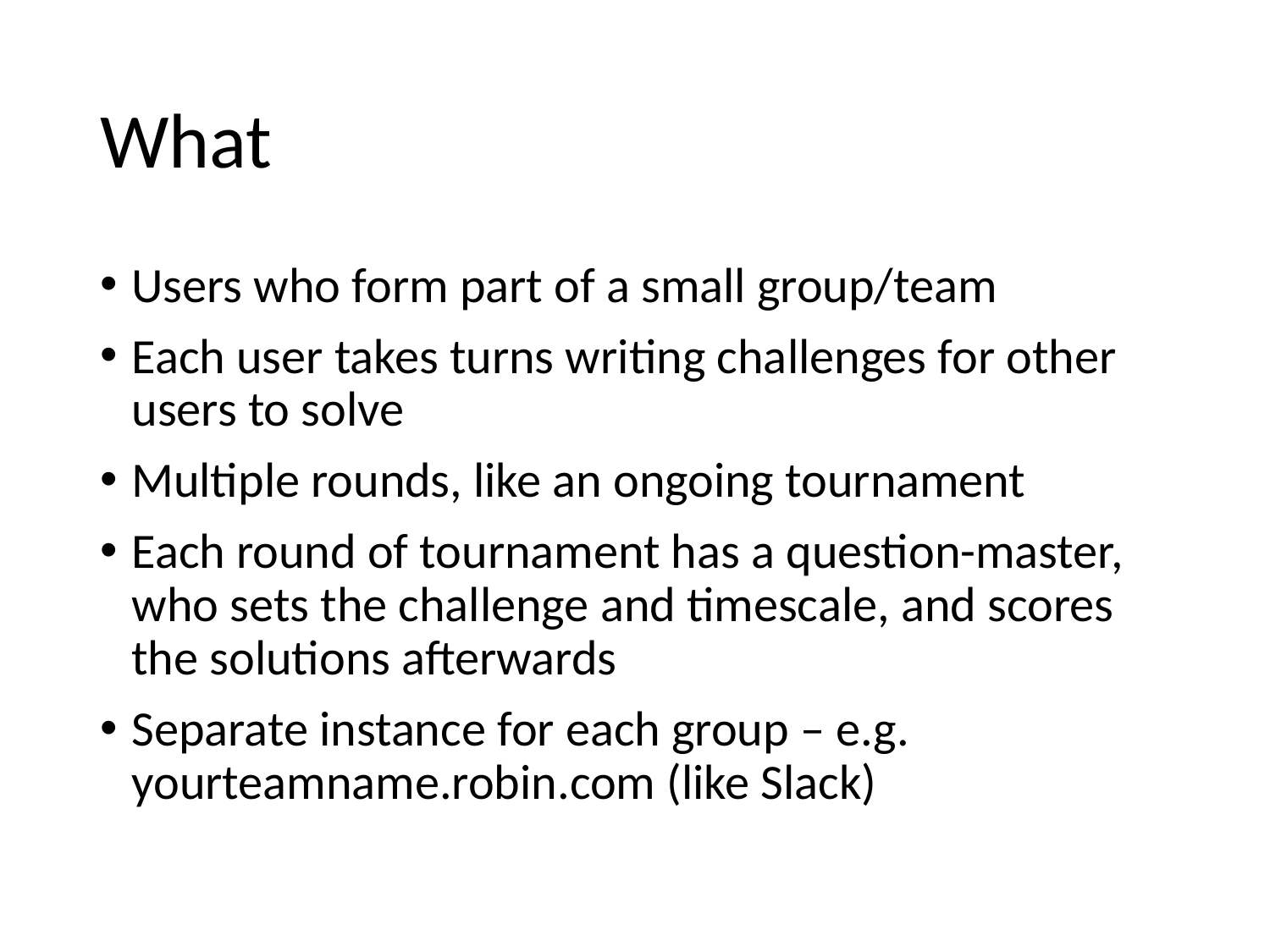

# What
Users who form part of a small group/team
Each user takes turns writing challenges for other users to solve
Multiple rounds, like an ongoing tournament
Each round of tournament has a question-master, who sets the challenge and timescale, and scores the solutions afterwards
Separate instance for each group – e.g. yourteamname.robin.com (like Slack)